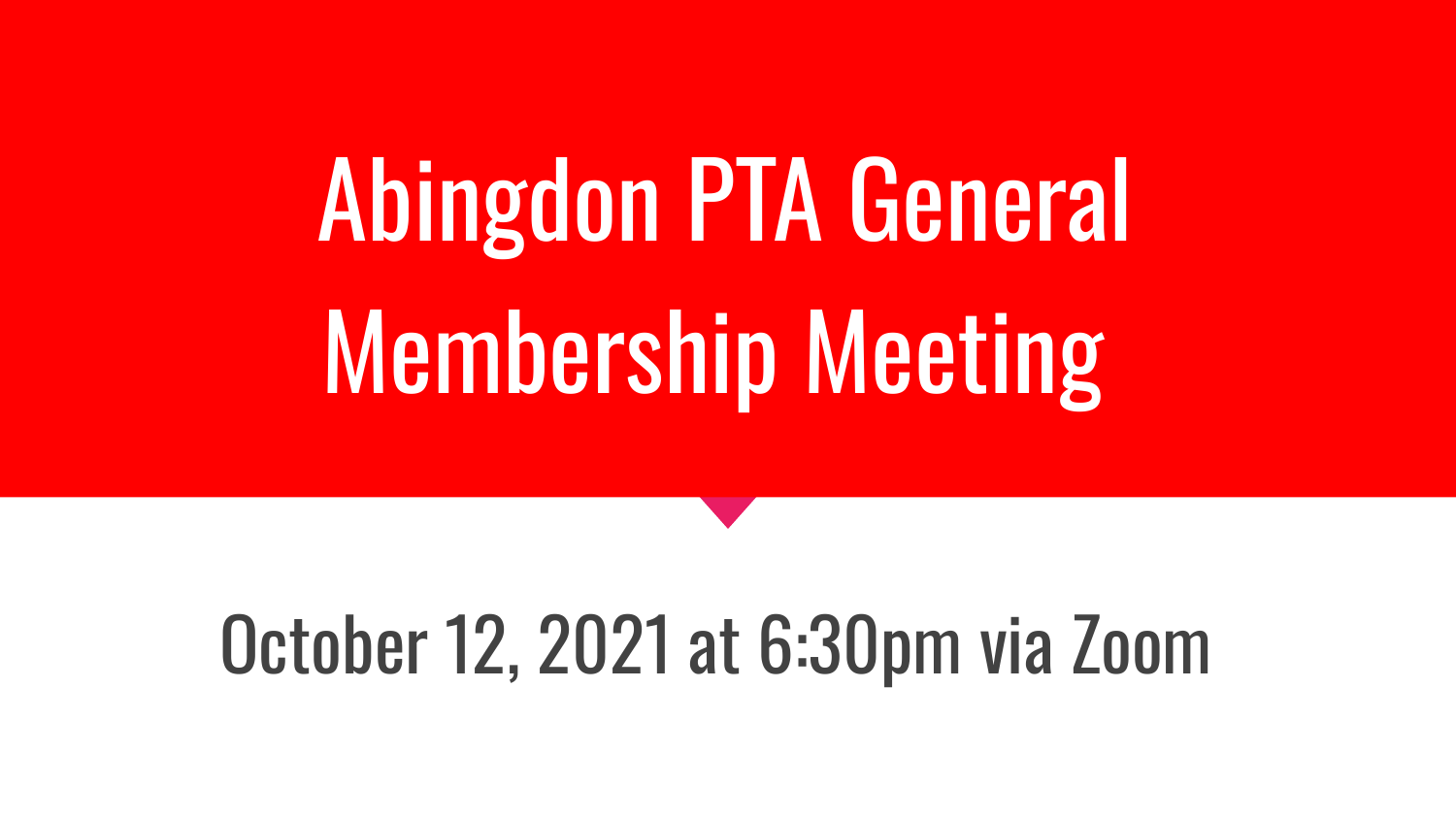

# Abingdon PTA General Membership Meeting
October 12, 2021 at 6:30pm via Zoom